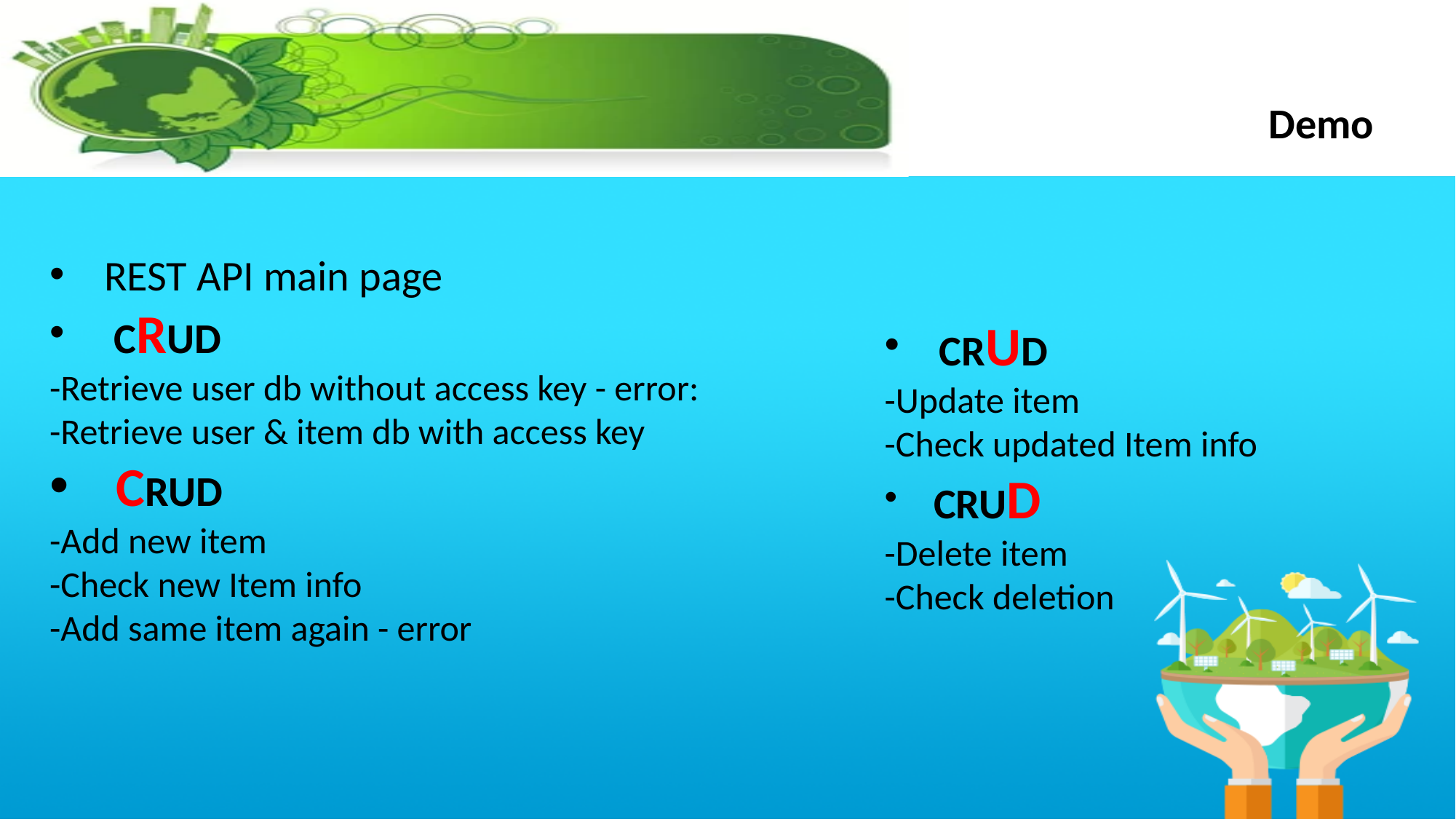

Demo
REST API main page
 CRUD
-Retrieve user db without access key - error:
-Retrieve user & item db with access key
 CRUD
-Add new item
-Check new Item info
-Add same item again - error
CRUD
-Update item
-Check updated Item info
 CRUD
-Delete item
-Check deletion